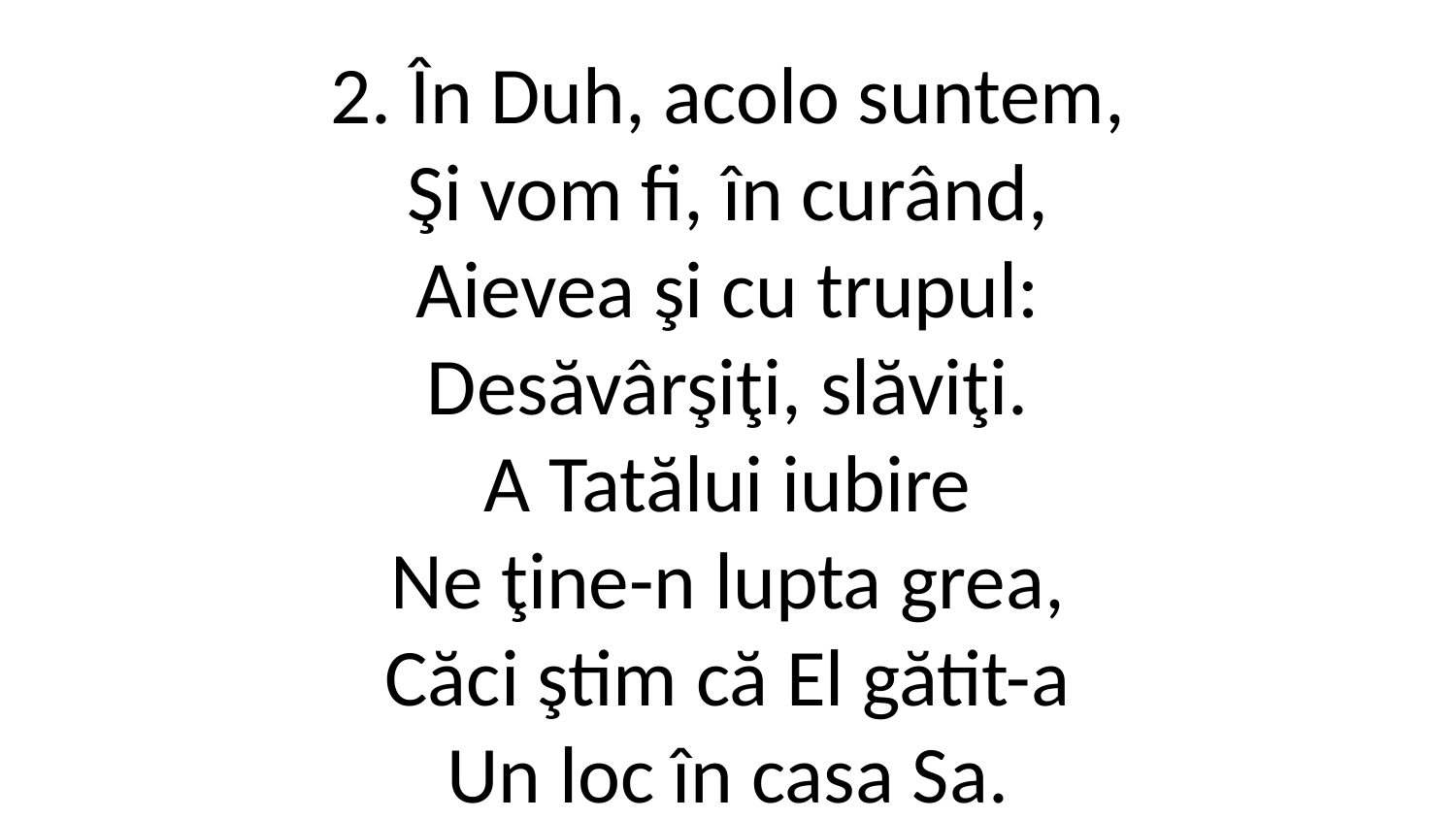

2. În Duh, acolo suntem,
Şi vom fi, în curând,
Aievea şi cu trupul:
Desăvârşiţi, slăviţi.
A Tatălui iubire
Ne ţine-n lupta grea,
Căci ştim că El gătit-a
Un loc în casa Sa.